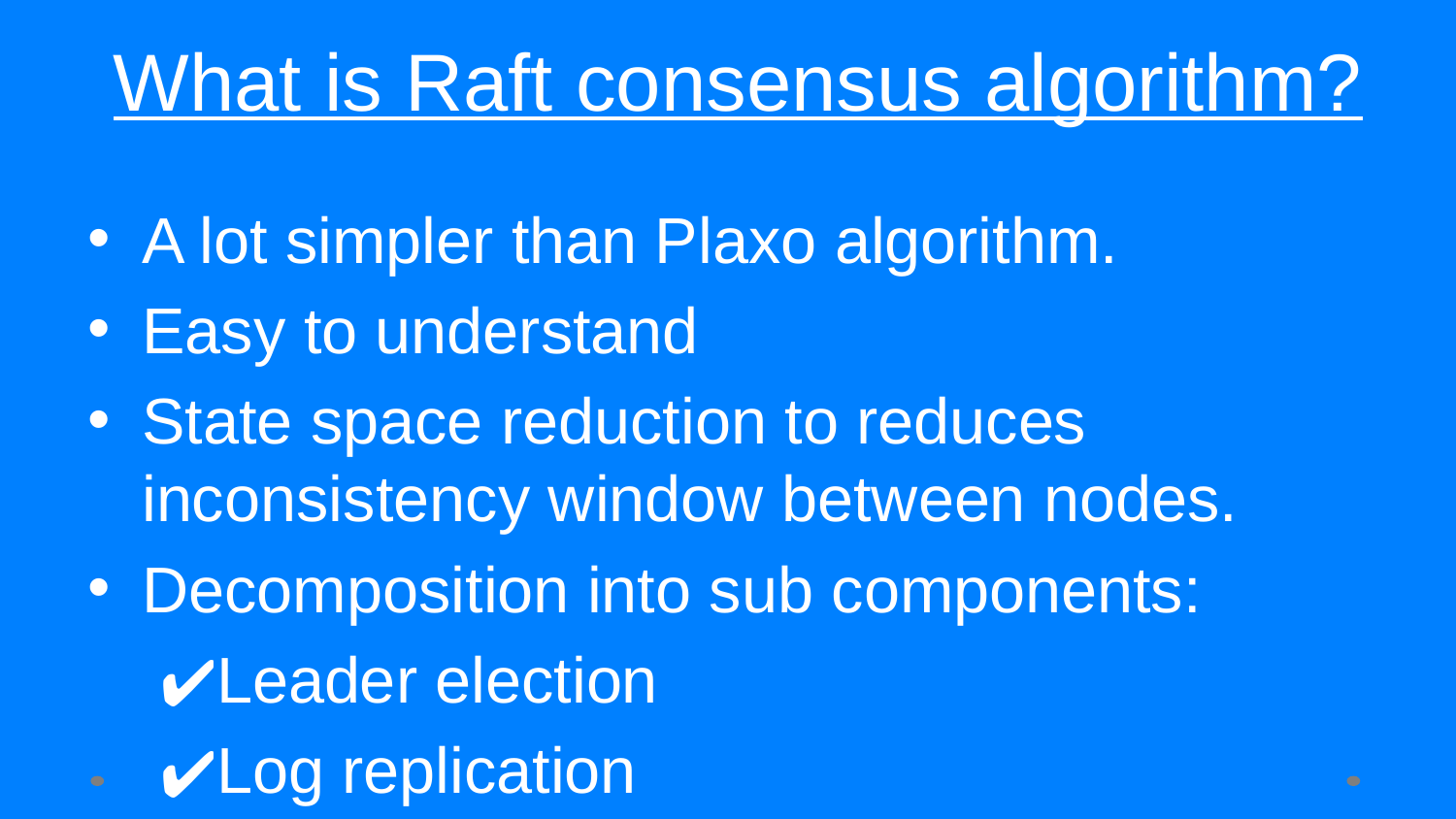

# What is Raft consensus algorithm?
A lot simpler than Plaxo algorithm.
Easy to understand
State space reduction to reduces inconsistency window between nodes.
Decomposition into sub components:
Leader election
Log replication
Safety